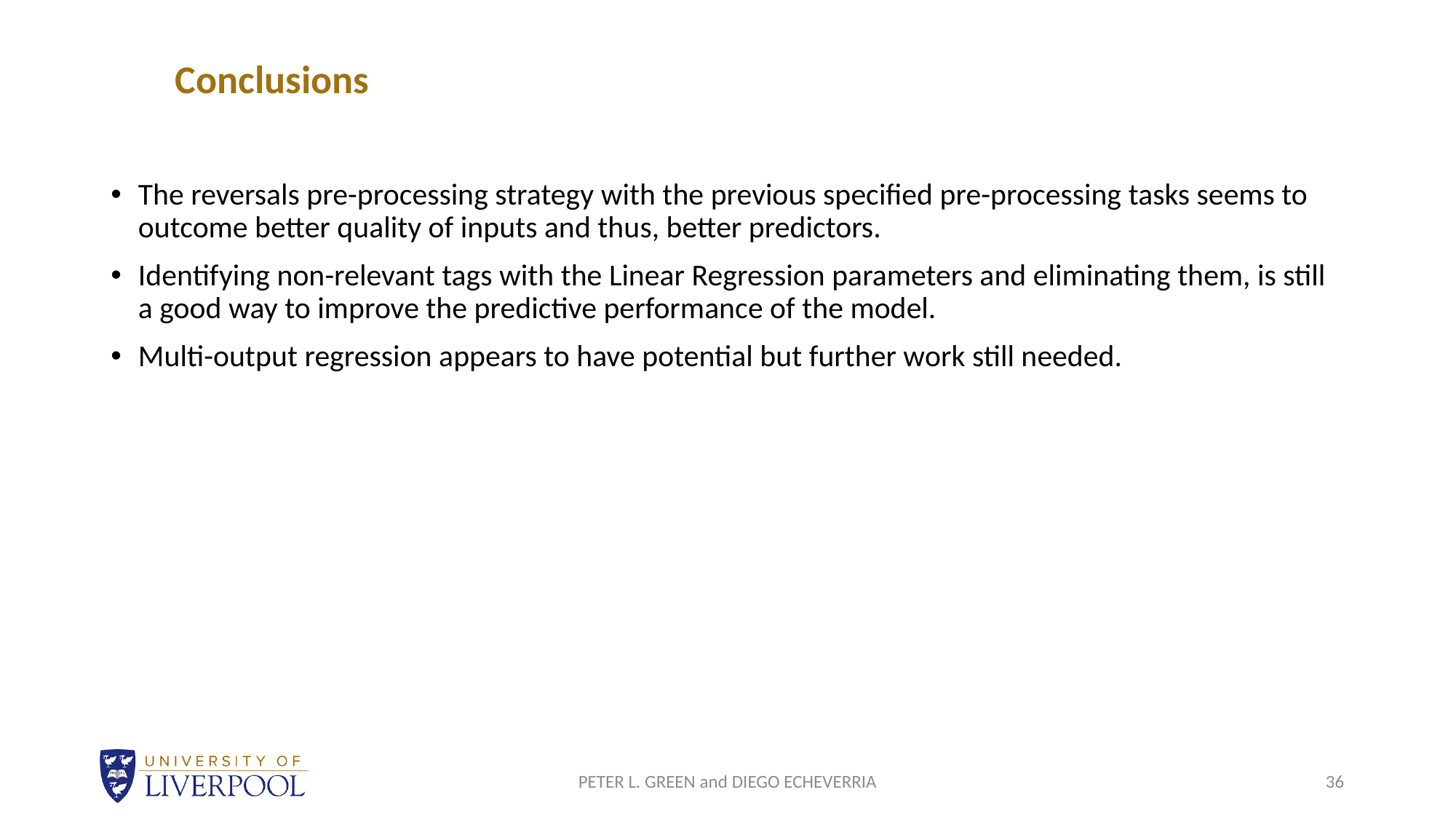

Conclusions
The reversals pre-processing strategy with the previous specified pre-processing tasks seems to outcome better quality of inputs and thus, better predictors.
Identifying non-relevant tags with the Linear Regression parameters and eliminating them, is still a good way to improve the predictive performance of the model.
Multi-output regression appears to have potential but further work still needed.
PETER L. GREEN and DIEGO ECHEVERRIA
36